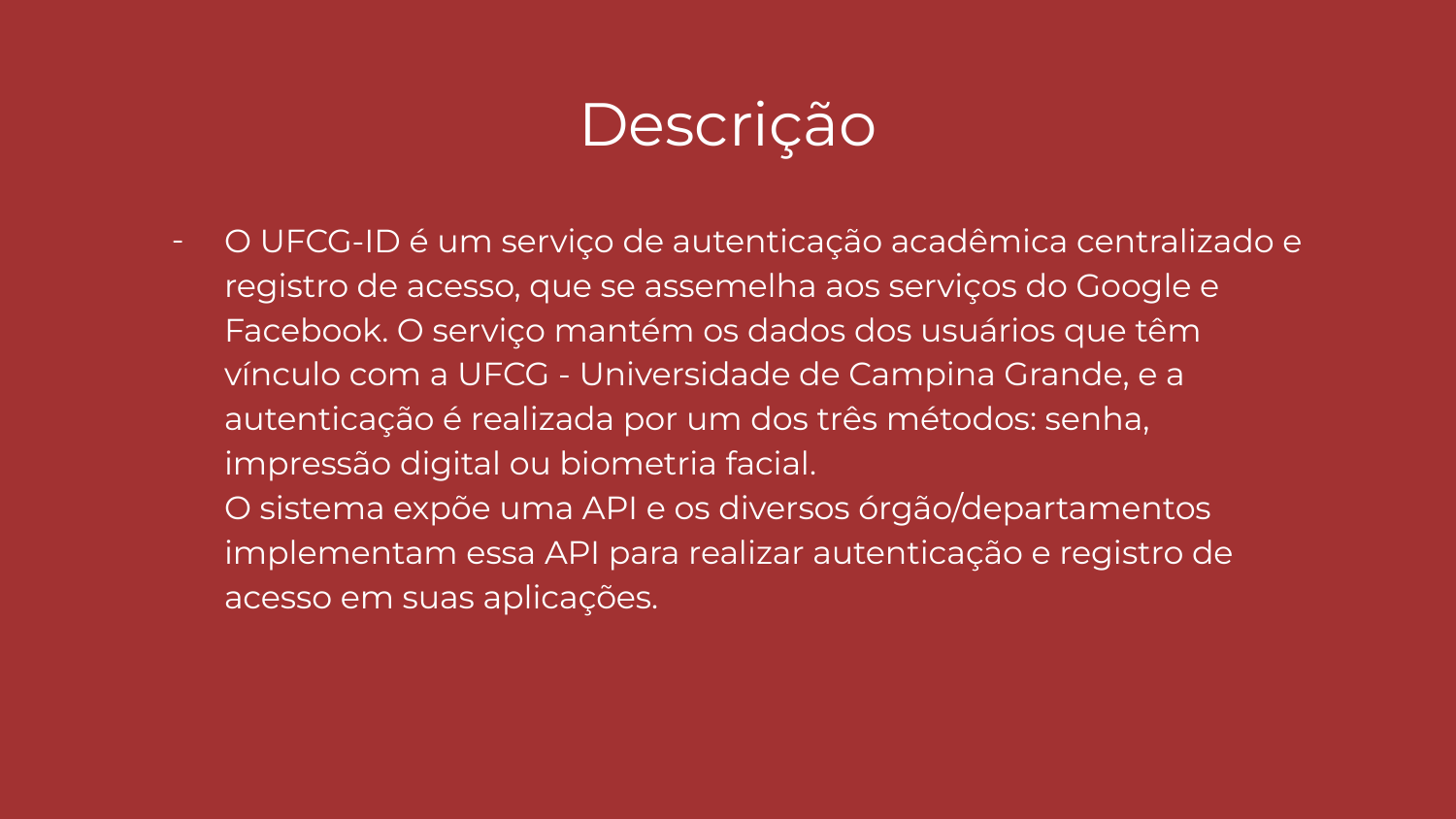

# Descrição
O UFCG-ID é um serviço de autenticação acadêmica centralizado e registro de acesso, que se assemelha aos serviços do Google e Facebook. O serviço mantém os dados dos usuários que têm vínculo com a UFCG - Universidade de Campina Grande, e a autenticação é realizada por um dos três métodos: senha, impressão digital ou biometria facial.
O sistema expõe uma API e os diversos órgão/departamentos implementam essa API para realizar autenticação e registro de acesso em suas aplicações.